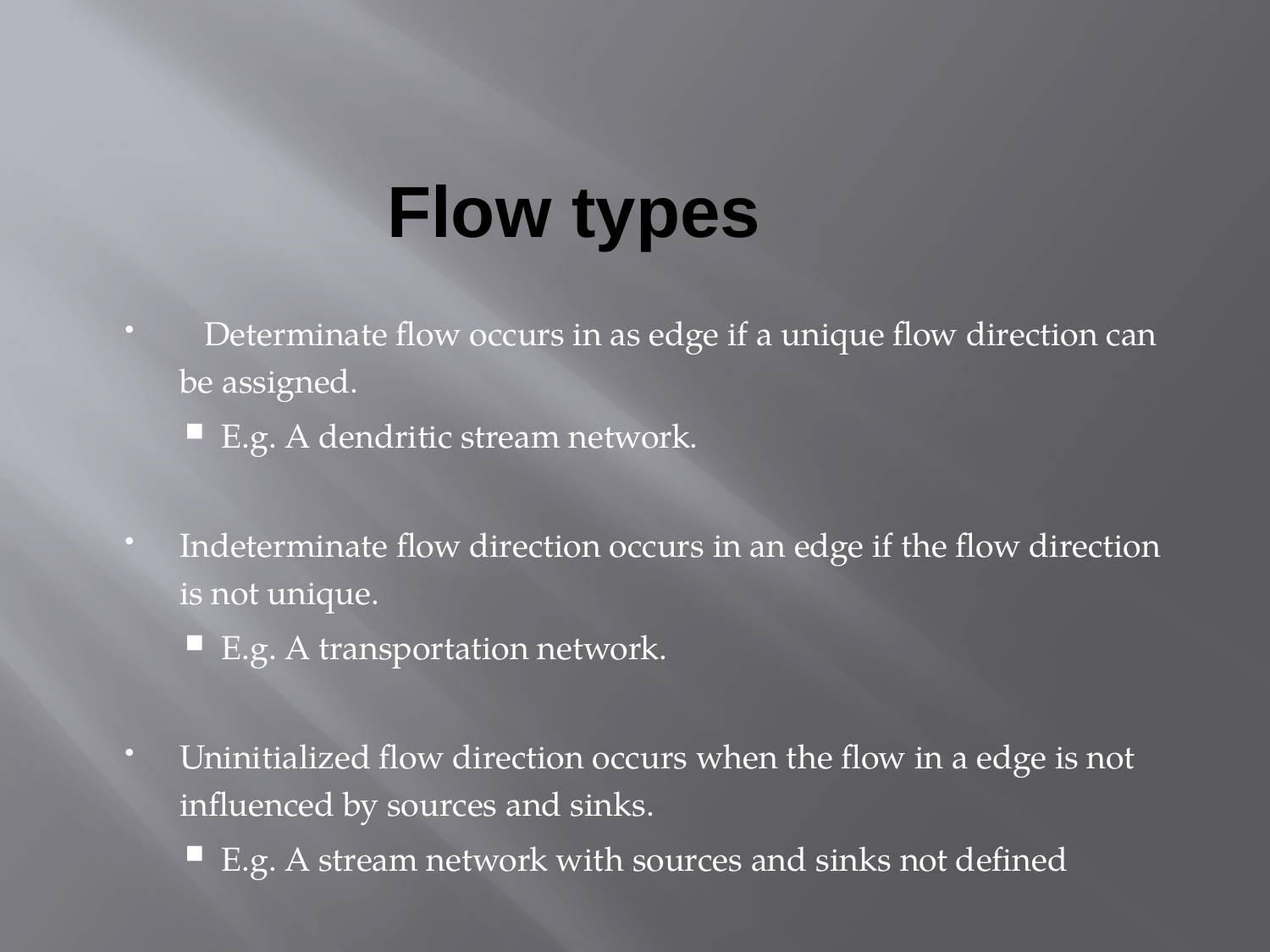

# Flow types
   Determinate flow occurs in as edge if a unique flow direction can be assigned.
E.g. A dendritic stream network.

Indeterminate flow direction occurs in an edge if the flow direction is not unique.
E.g. A transportation network.

Uninitialized flow direction occurs when the flow in a edge is not influenced by sources and sinks.
E.g. A stream network with sources and sinks not defined